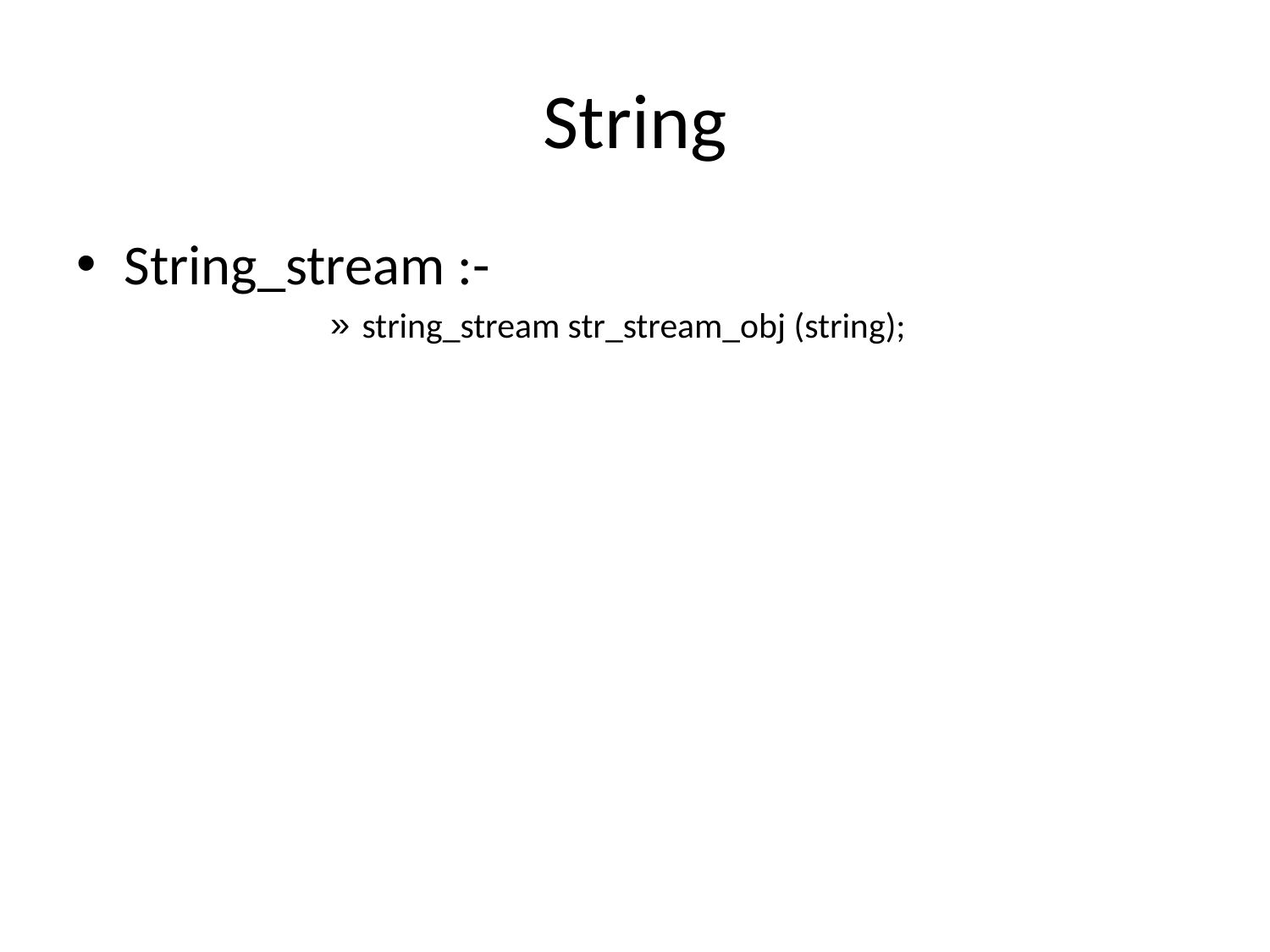

# String
String_stream :-
string_stream str_stream_obj (string);